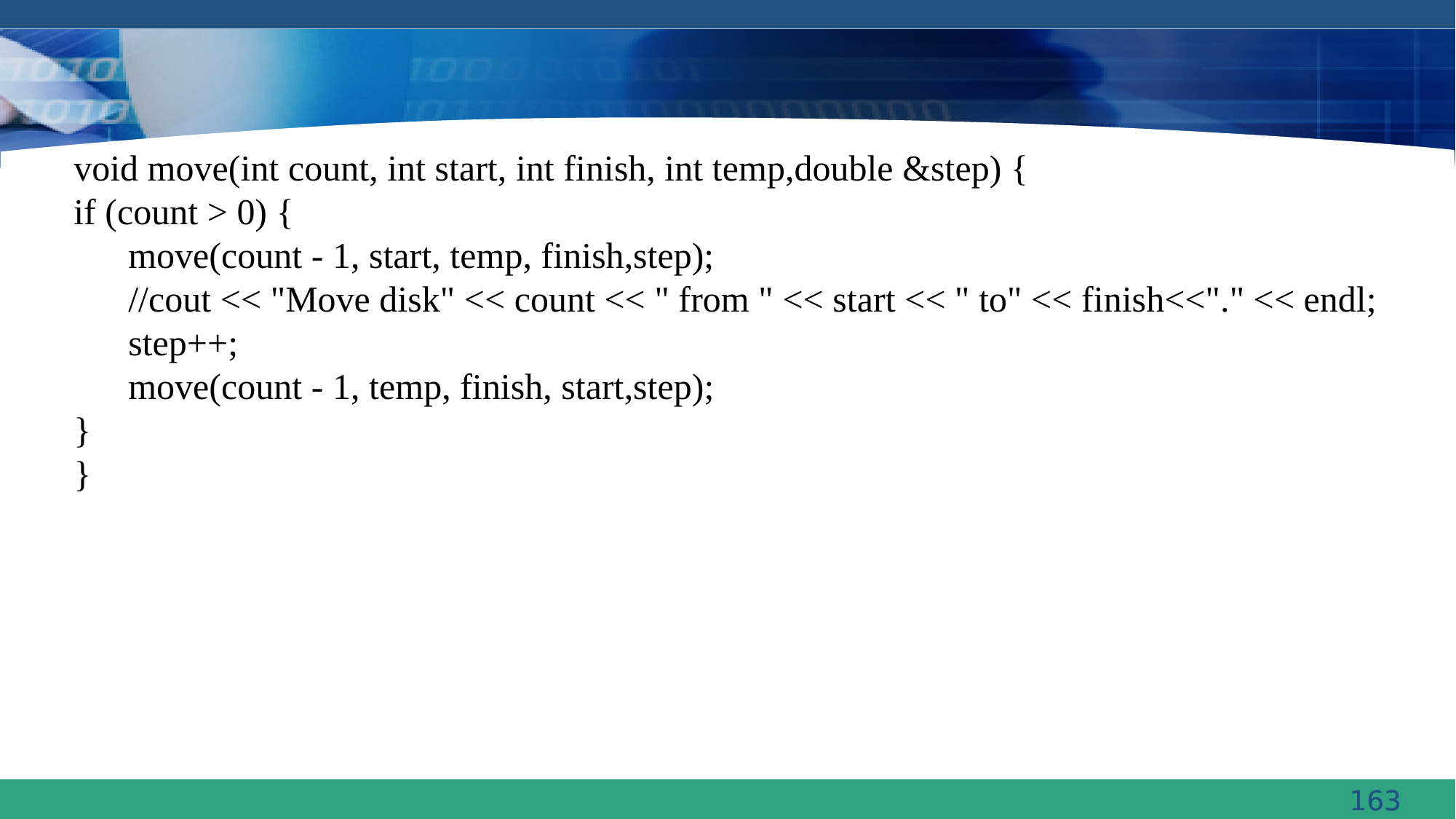

void move(int count, int start, int finish, int temp,double &step) {
if (count > 0) {
move(count - 1, start, temp, finish,step);
//cout << "Move disk" << count << " from " << start << " to" << finish<<"." << endl;
step++;
move(count - 1, temp, finish, start,step);
}
}